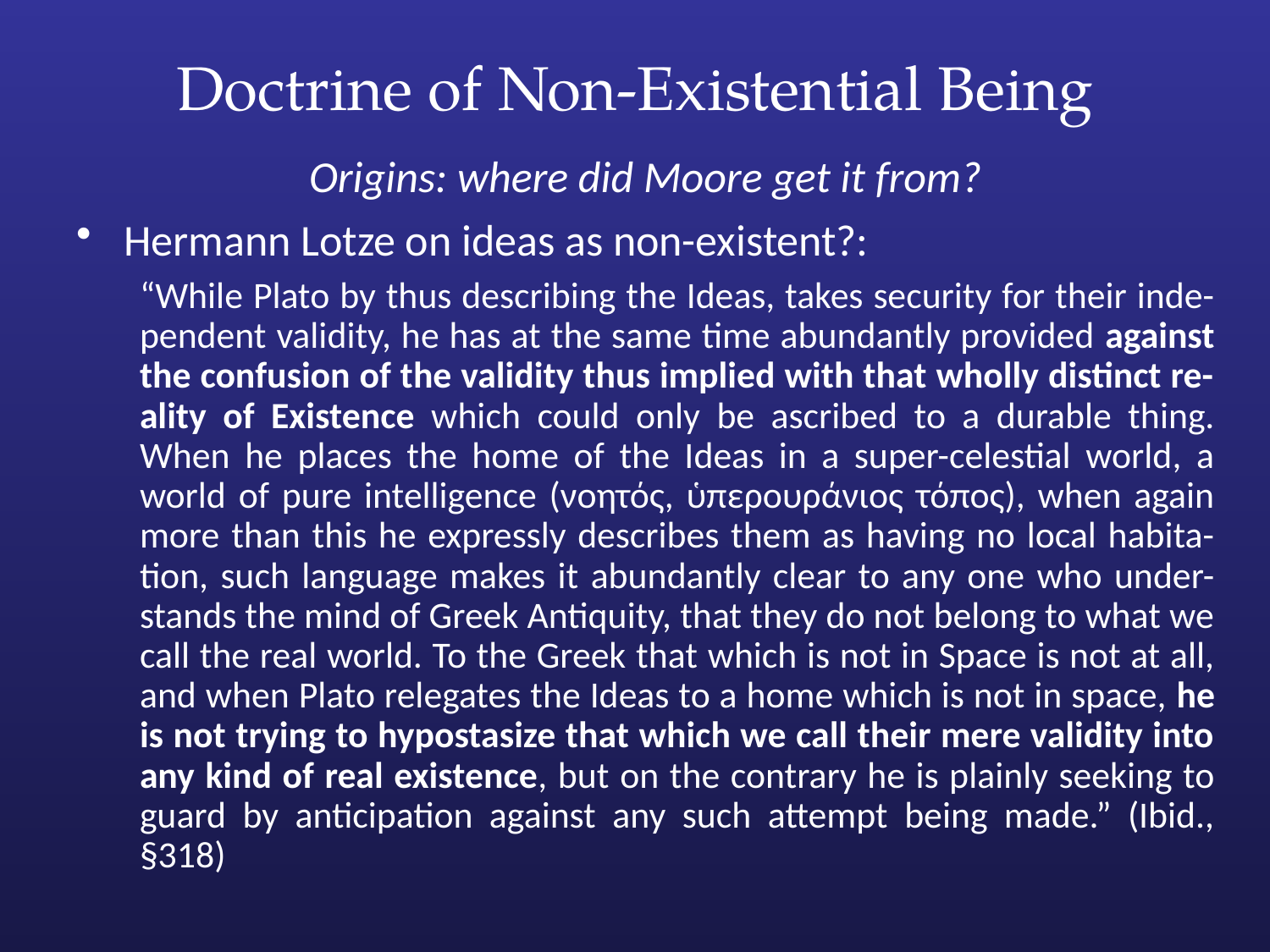

# Doctrine of Non-Existential Being
Origins: where did Moore get it from?
Hermann Lotze on ideas as non-existent?:
“While Plato by thus describing the Ideas, takes security for their inde-pendent validity, he has at the same time abundantly provided against the confusion of the validity thus implied with that wholly distinct re-ality of Existence which could only be ascribed to a durable thing. When he places the home of the Ideas in a super-celestial world, a world of pure intelligence (νοητός, ὑπερουράνιος τόπος), when again more than this he expressly describes them as having no local habita-tion, such language makes it abundantly clear to any one who under-stands the mind of Greek Antiquity, that they do not belong to what we call the real world. To the Greek that which is not in Space is not at all, and when Plato relegates the Ideas to a home which is not in space, he is not trying to hypostasize that which we call their mere validity into any kind of real existence, but on the contrary he is plainly seeking to guard by anticipation against any such attempt being made.” (Ibid., §318)